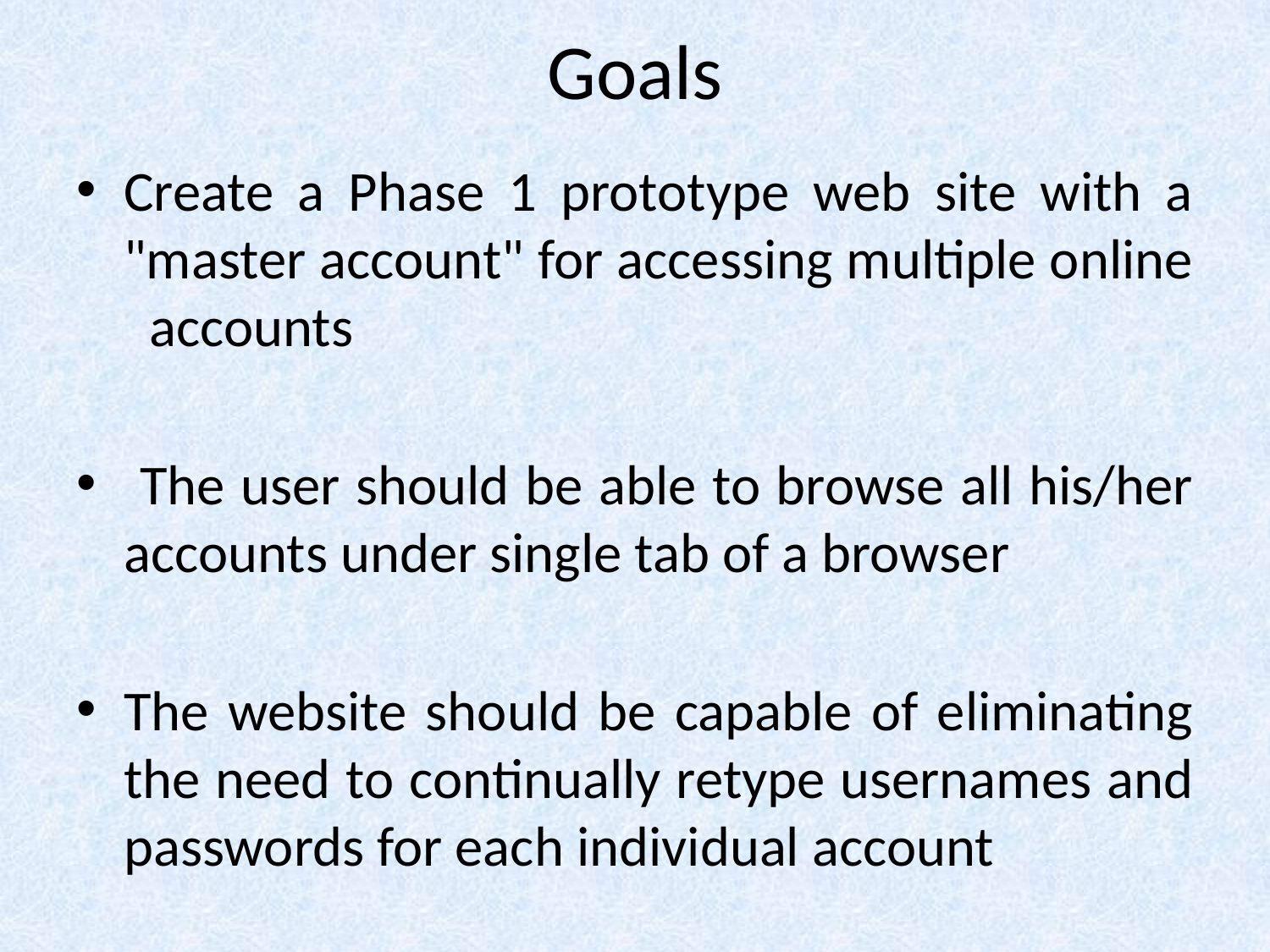

# Goals
Create a Phase 1 prototype web site with a "master account" for accessing multiple online   accounts

 The user should be able to browse all his/her accounts under single tab of a browser

The website should be capable of eliminating the need to continually retype usernames and passwords for each individual account